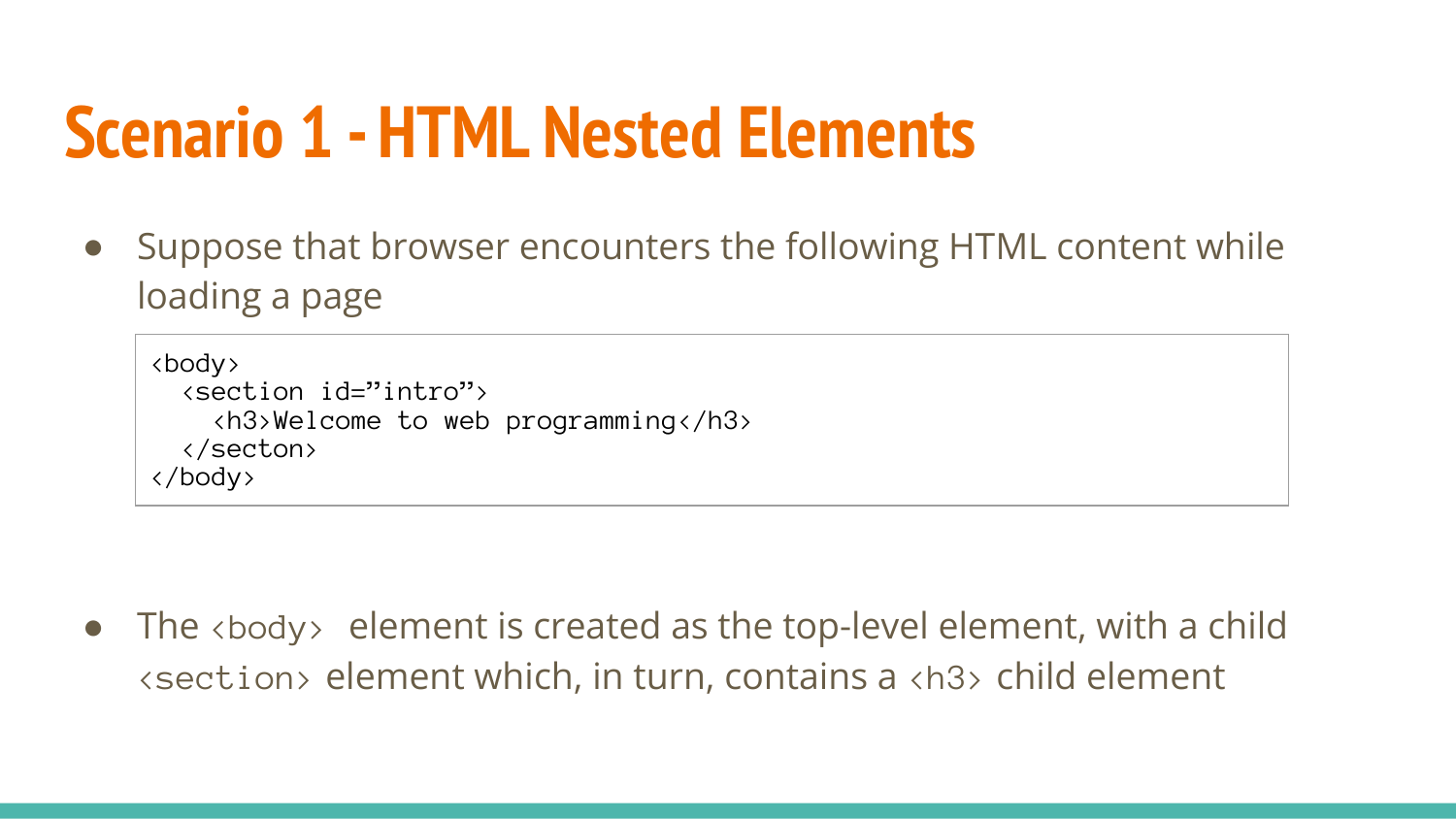

# Scenario 1 - HTML Nested Elements
Suppose that browser encounters the following HTML content while loading a page

The <body> element is created as the top-level element, with a child <section> element which, in turn, contains a <h3> child element
| <body> <section id=”intro”> <h3>Welcome to web programming</h3> </secton> </body> |
| --- |